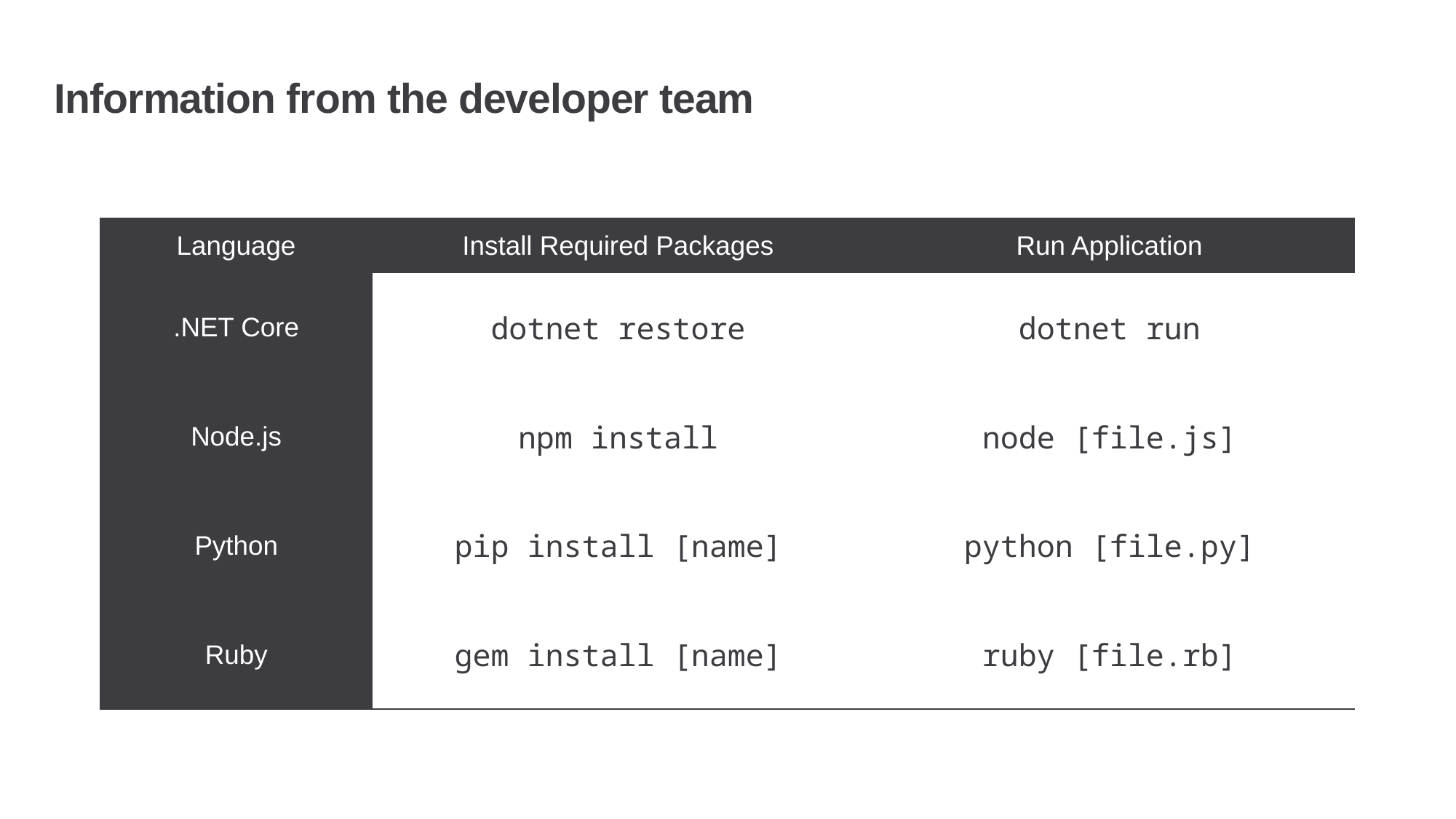

# Information from the developer team
| Language | Install Required Packages | Run Application |
| --- | --- | --- |
| .NET Core | dotnet restore | dotnet run |
| Node.js | npm install | node [file.js] |
| Python | pip install [name] | python [file.py] |
| Ruby | gem install [name] | ruby [file.rb] |